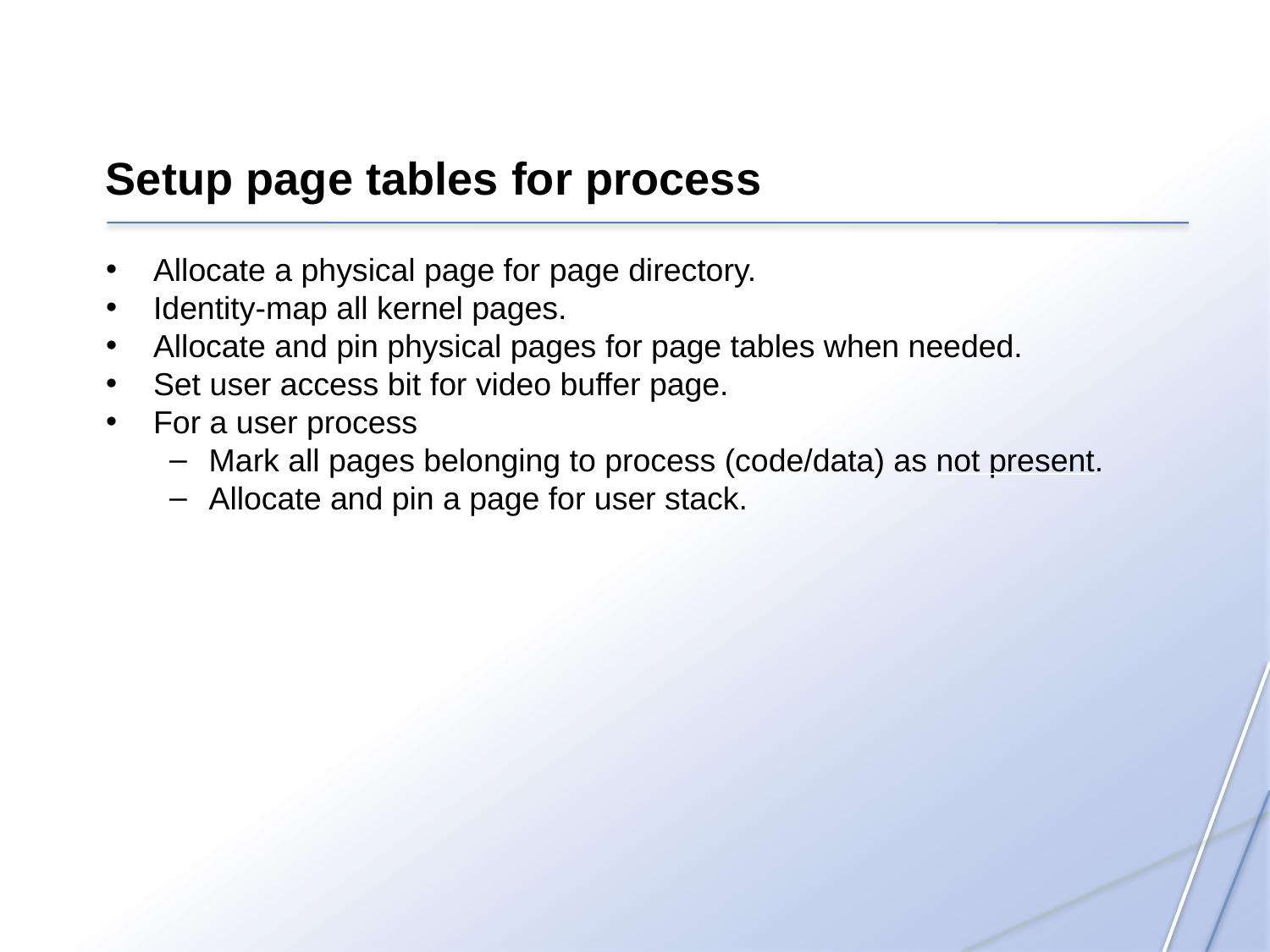

Setup page tables for process
Allocate a physical page for page directory.
Identity-map all kernel pages.
Allocate and pin physical pages for page tables when needed.
Set user access bit for video buffer page.
For a user process
Mark all pages belonging to process (code/data) as not present.
Allocate and pin a page for user stack.